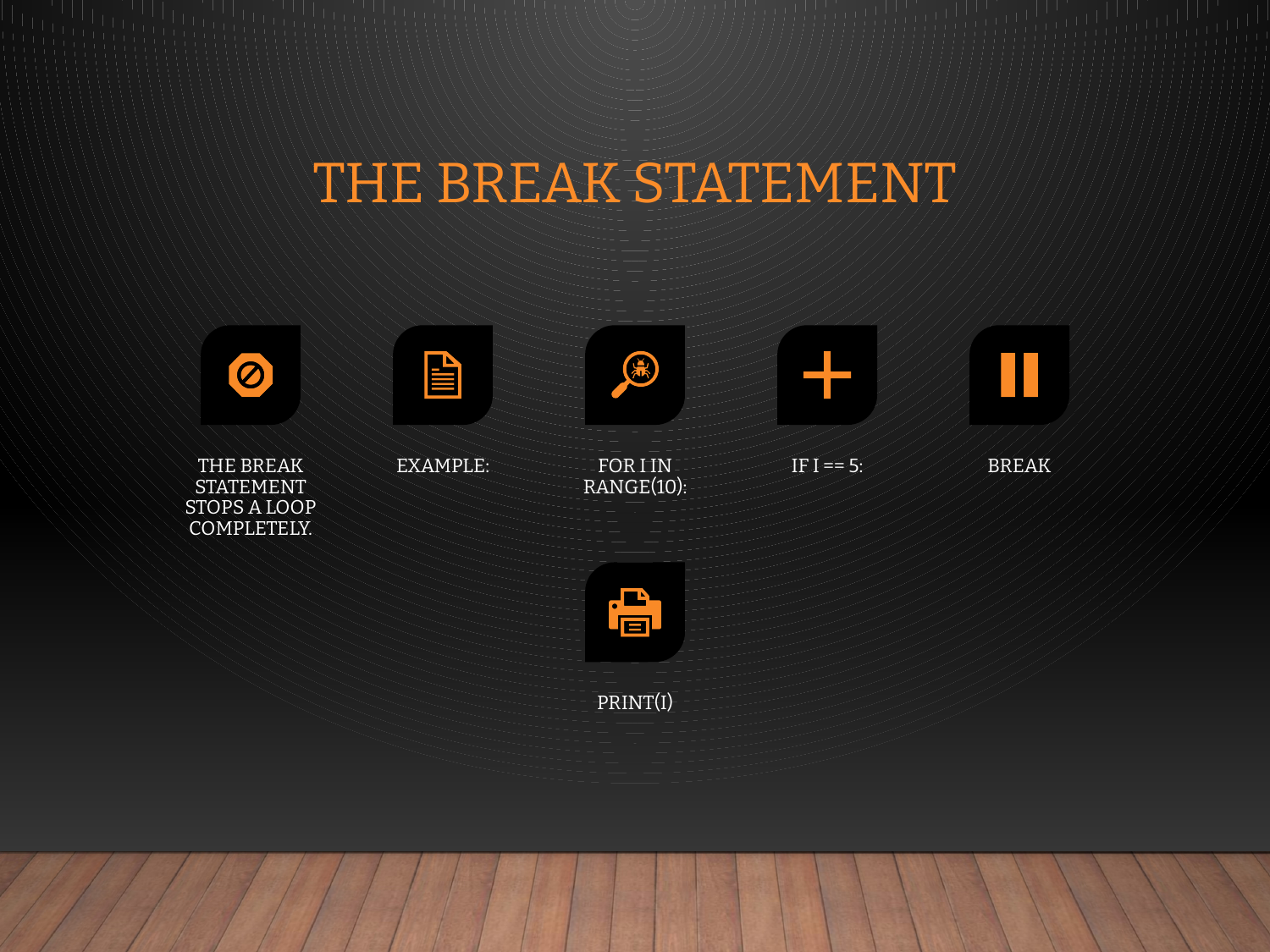

# The break Statement
The break statement stops a loop completely.
Example:
for i in range(10):
if i == 5:
break
print(i)